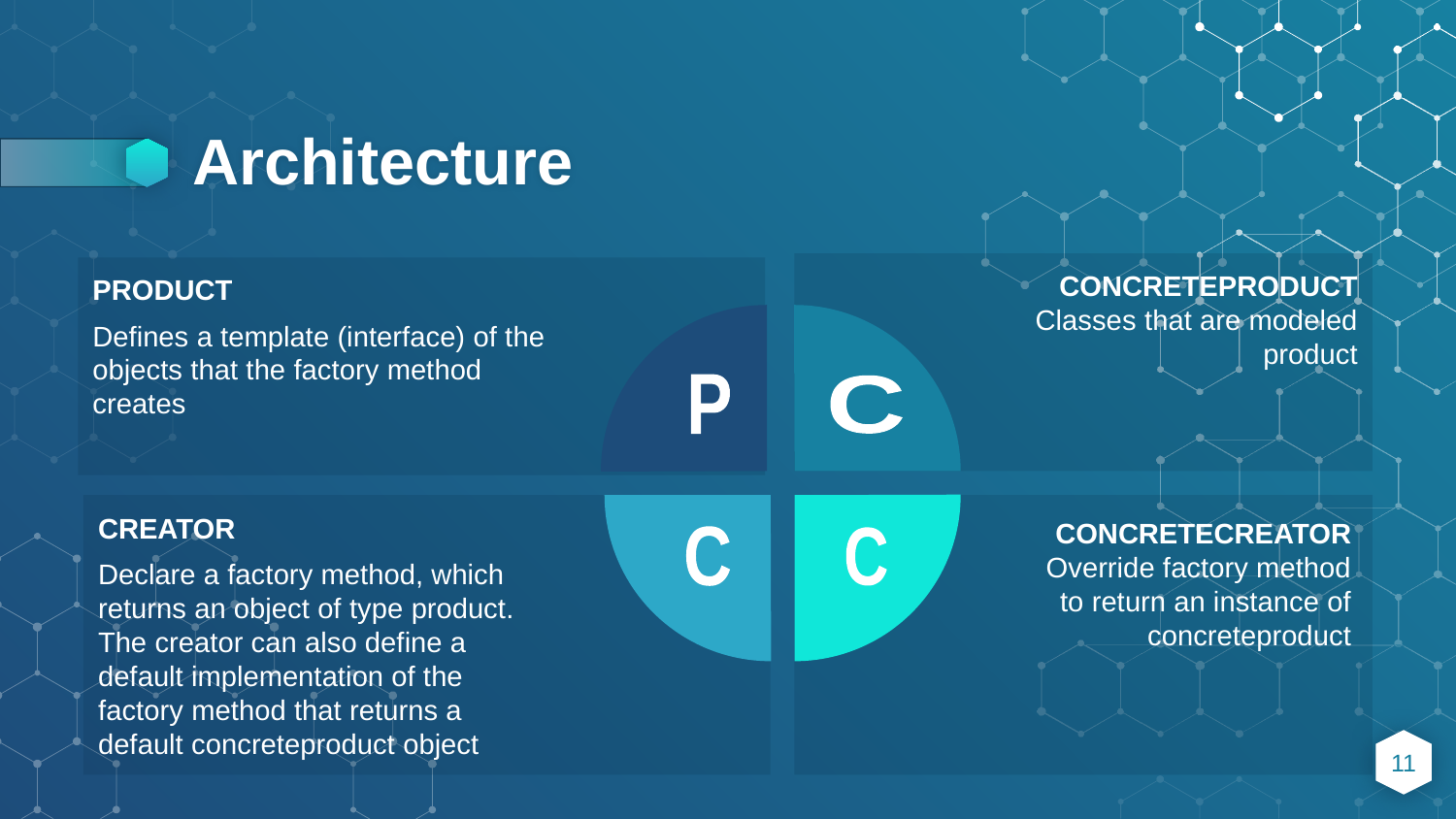

# Architecture
CONCRETEPRODUCT
Classes that are modeled product
PRODUCT
Defines a template (interface) of the objects that the factory method creates

P
C

CREATOR
Declare a factory method, which returns an object of type product. The creator can also define a default implementation of the factory method that returns a default concreteproduct object

CONCRETECREATOR
Override factory method to return an instance of concreteproduct

C
C
11